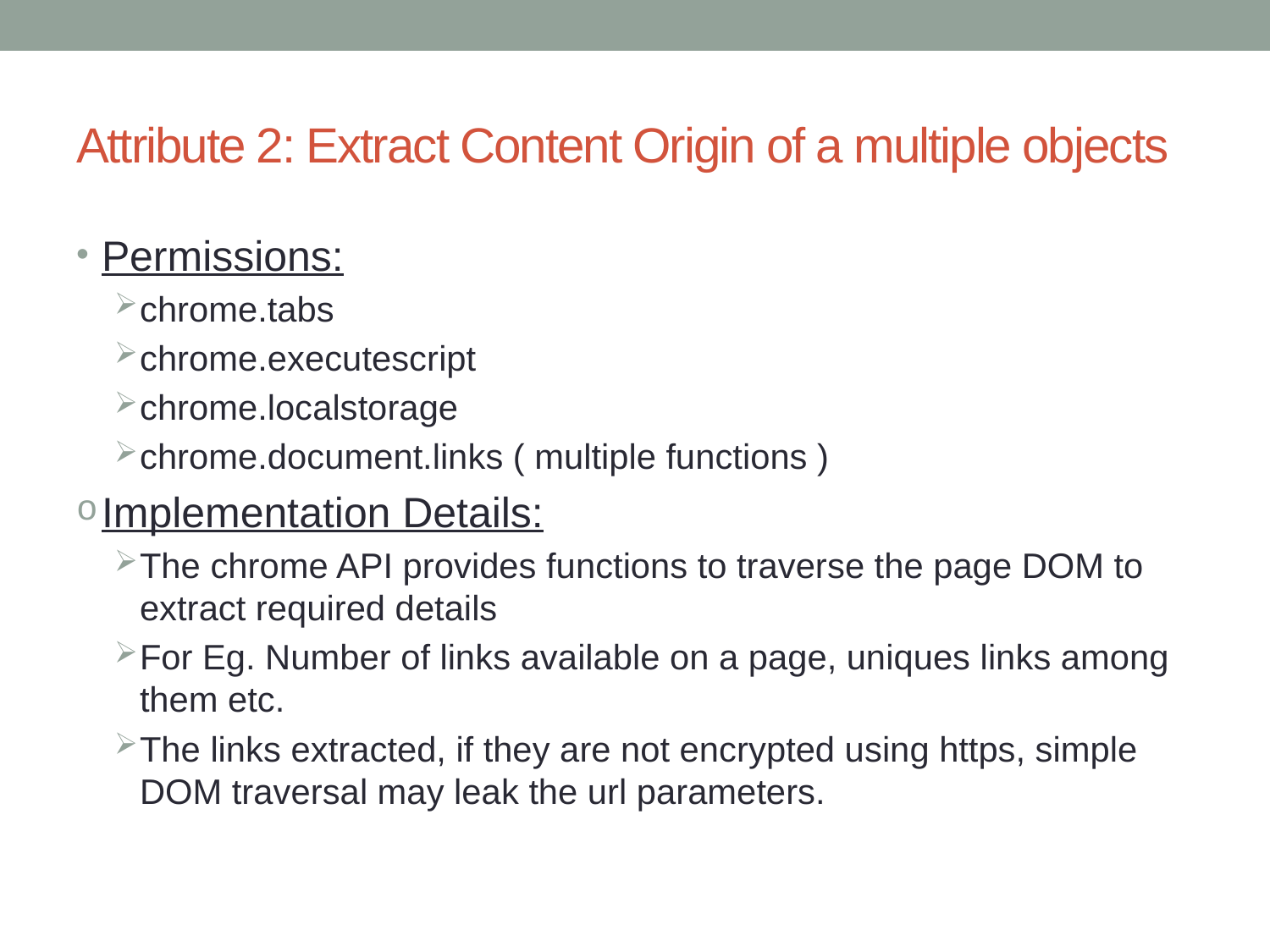

# Attribute 2: Extract Content Origin of a multiple objects
Permissions:
chrome.tabs
chrome.executescript
chrome.localstorage
chrome.document.links ( multiple functions )
Implementation Details:
The chrome API provides functions to traverse the page DOM to extract required details
For Eg. Number of links available on a page, uniques links among them etc.
The links extracted, if they are not encrypted using https, simple DOM traversal may leak the url parameters.